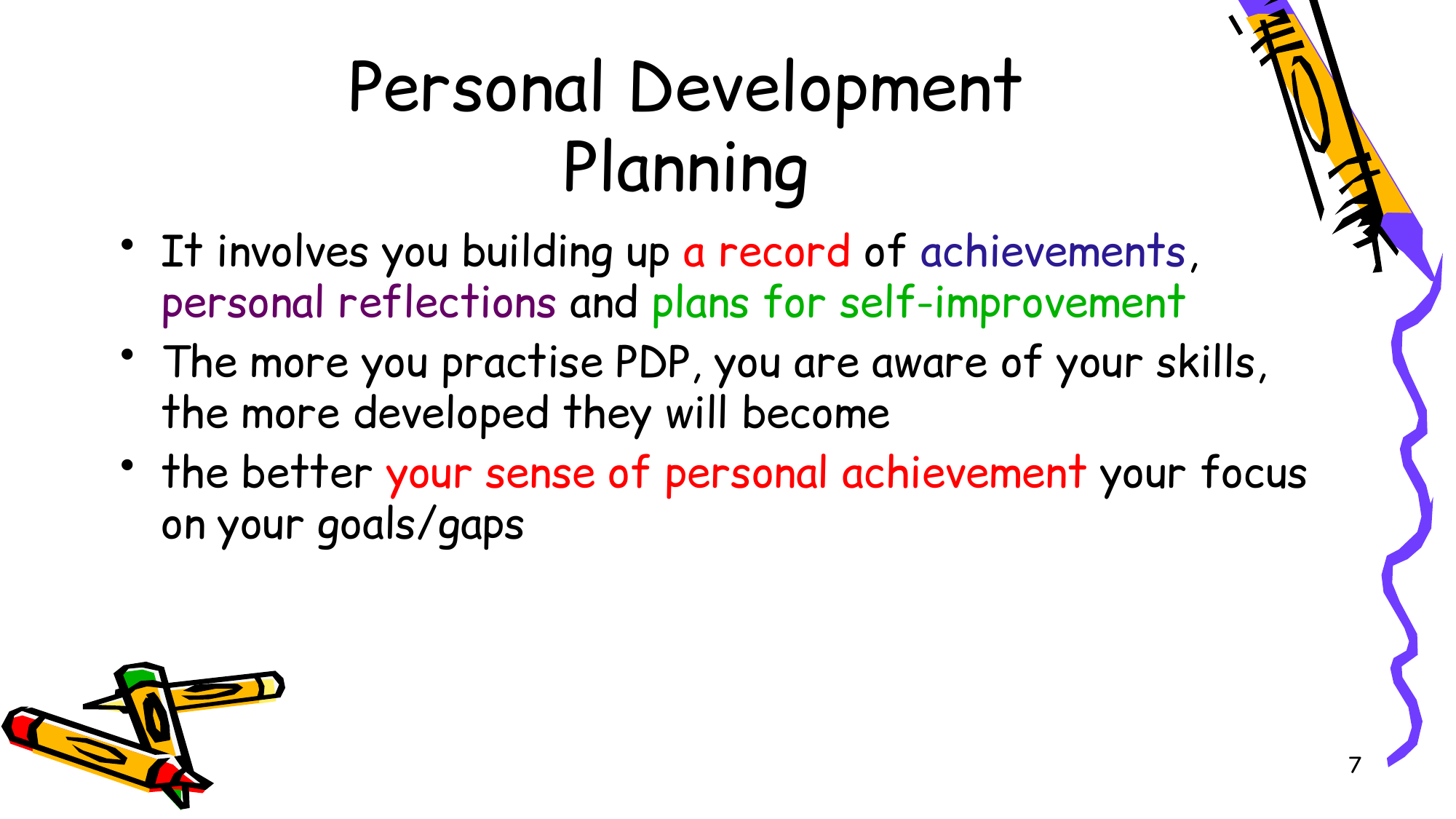

# Personal Development Planning
It involves you building up a record of achievements, personal reflections and plans for self-improvement
The more you practise PDP, you are aware of your skills, the more developed they will become
the better your sense of personal achievement your focus on your goals/gaps
7